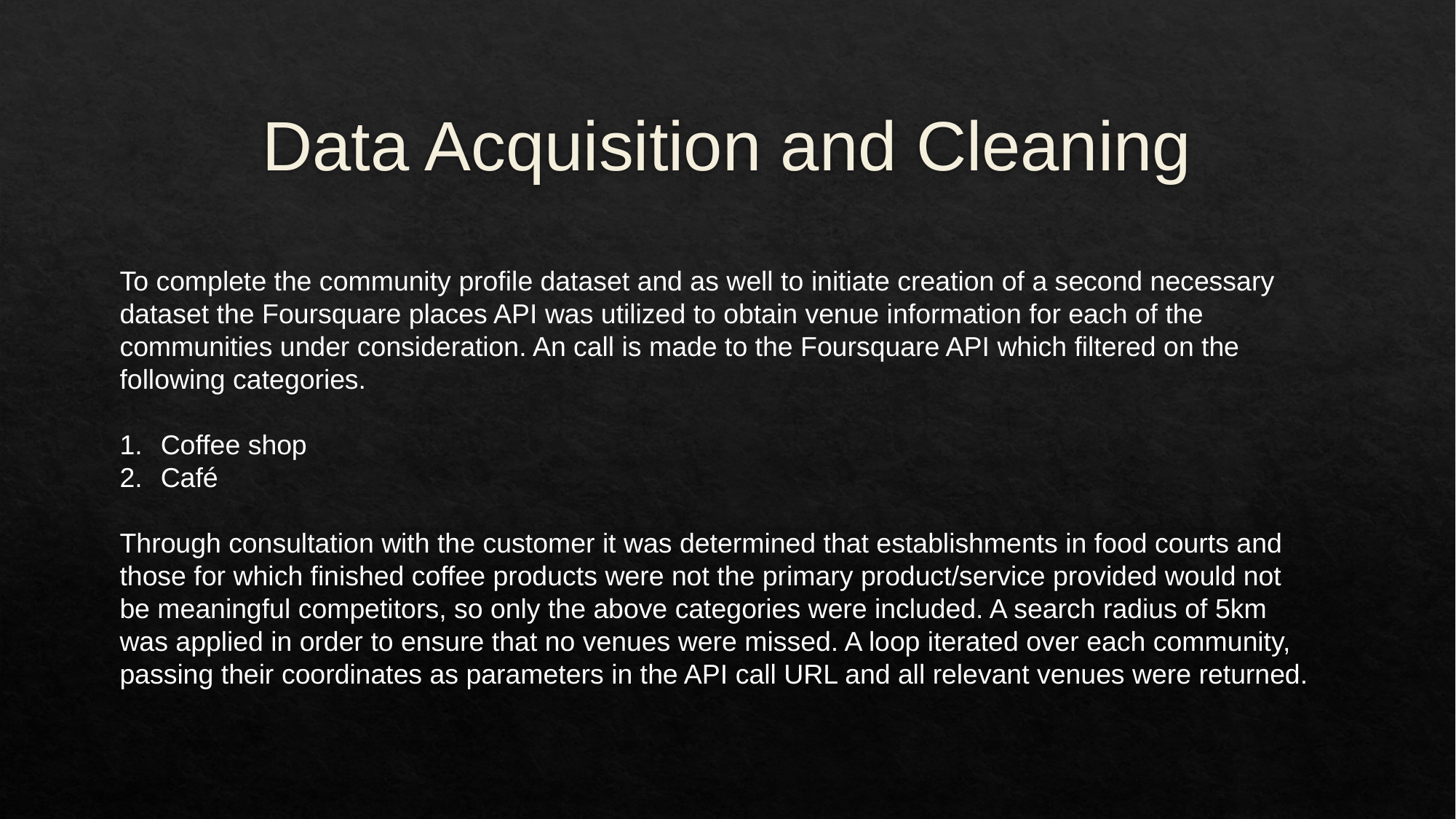

# Data Acquisition and Cleaning
To complete the community profile dataset and as well to initiate creation of a second necessary dataset the Foursquare places API was utilized to obtain venue information for each of the communities under consideration. An call is made to the Foursquare API which filtered on the following categories.

Coffee shop
Café

Through consultation with the customer it was determined that establishments in food courts and those for which finished coffee products were not the primary product/service provided would not be meaningful competitors, so only the above categories were included. A search radius of 5km was applied in order to ensure that no venues were missed. A loop iterated over each community, passing their coordinates as parameters in the API call URL and all relevant venues were returned.